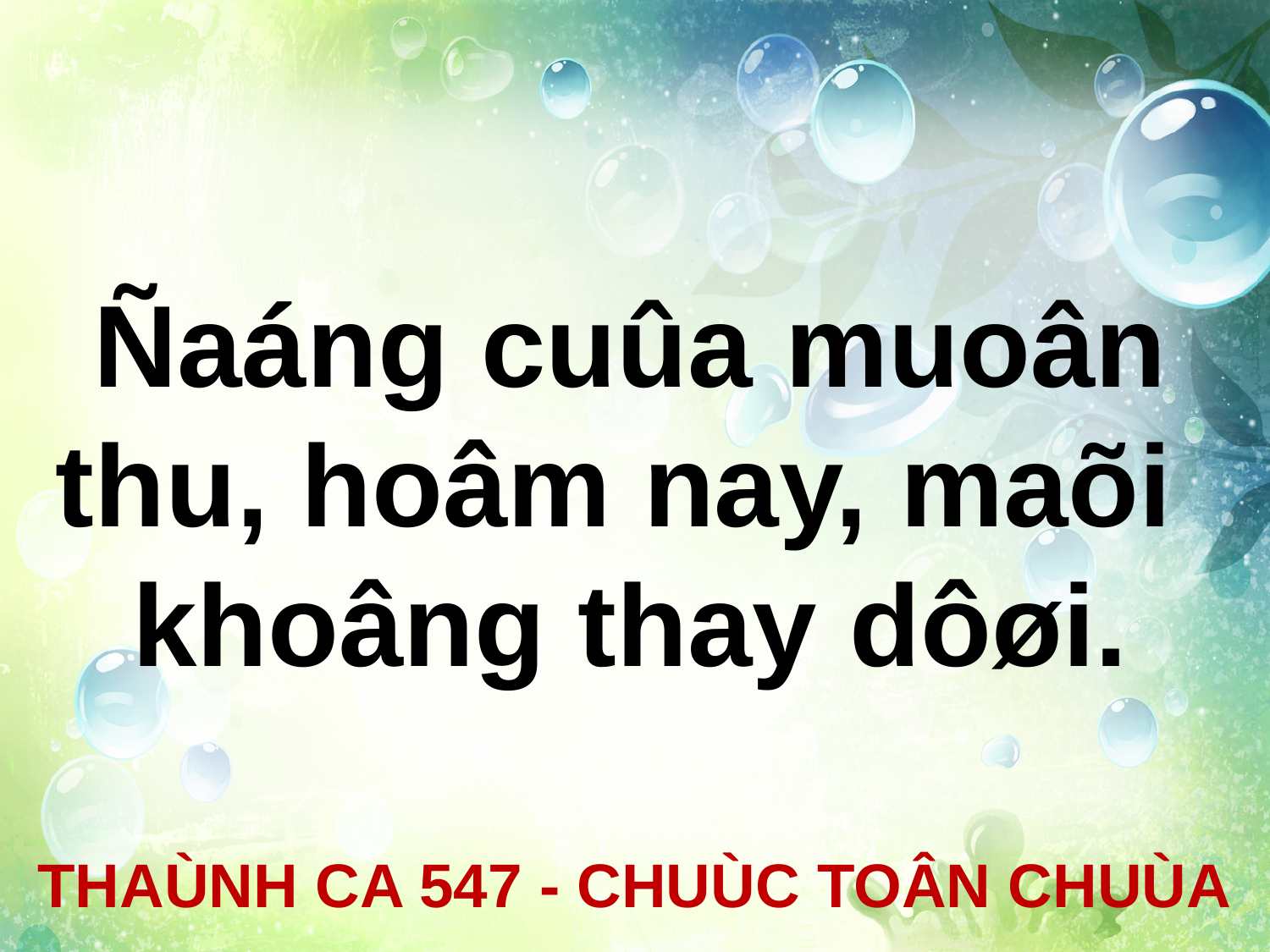

Ñaáng cuûa muoân thu, hoâm nay, maõi
khoâng thay dôøi.
THAÙNH CA 547 - CHUÙC TOÂN CHUÙA